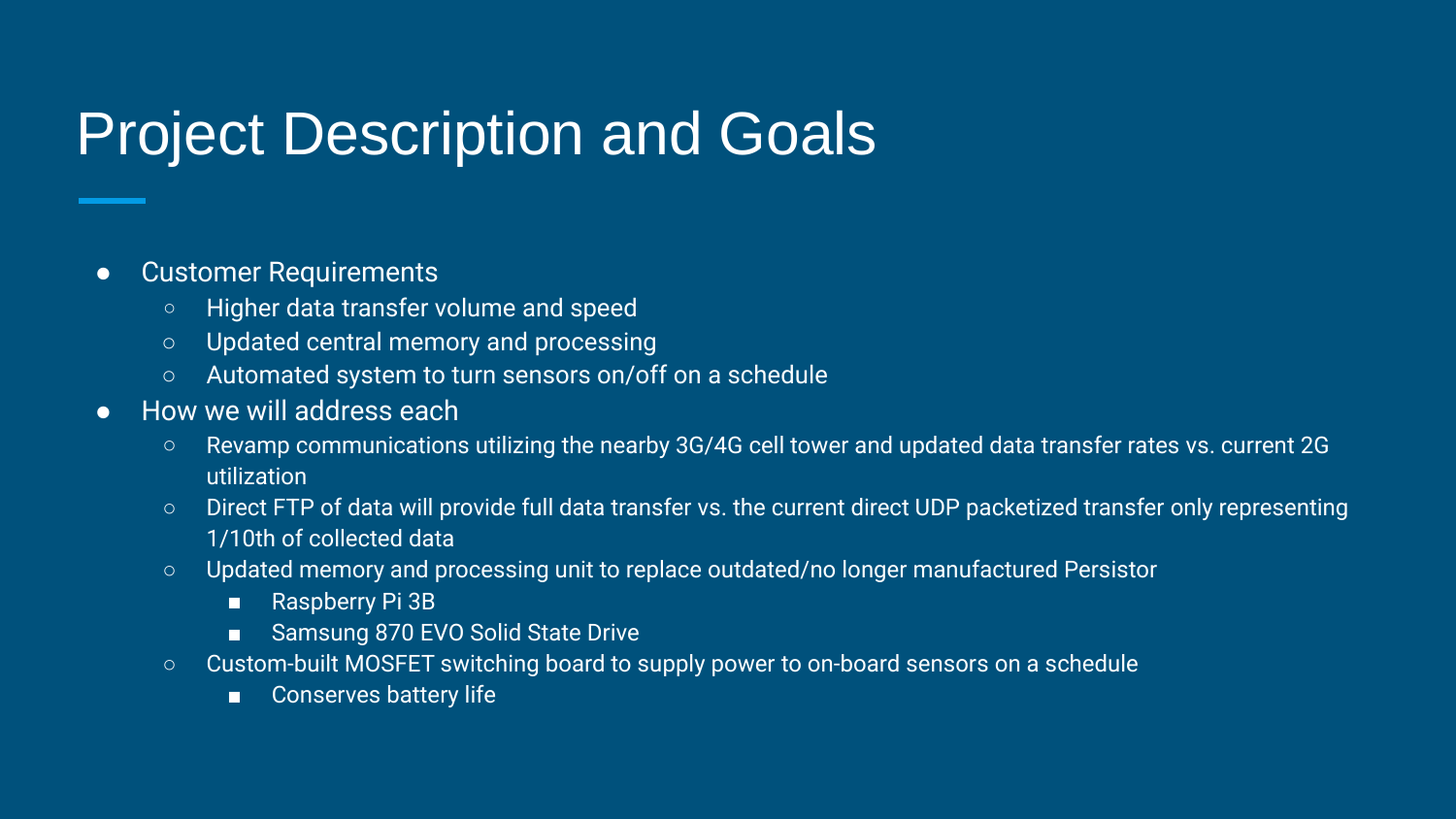

# Project Description and Goals
Customer Requirements
Higher data transfer volume and speed
Updated central memory and processing
Automated system to turn sensors on/off on a schedule
How we will address each
Revamp communications utilizing the nearby 3G/4G cell tower and updated data transfer rates vs. current 2G utilization
Direct FTP of data will provide full data transfer vs. the current direct UDP packetized transfer only representing 1/10th of collected data
Updated memory and processing unit to replace outdated/no longer manufactured Persistor
Raspberry Pi 3B
Samsung 870 EVO Solid State Drive
Custom-built MOSFET switching board to supply power to on-board sensors on a schedule
Conserves battery life